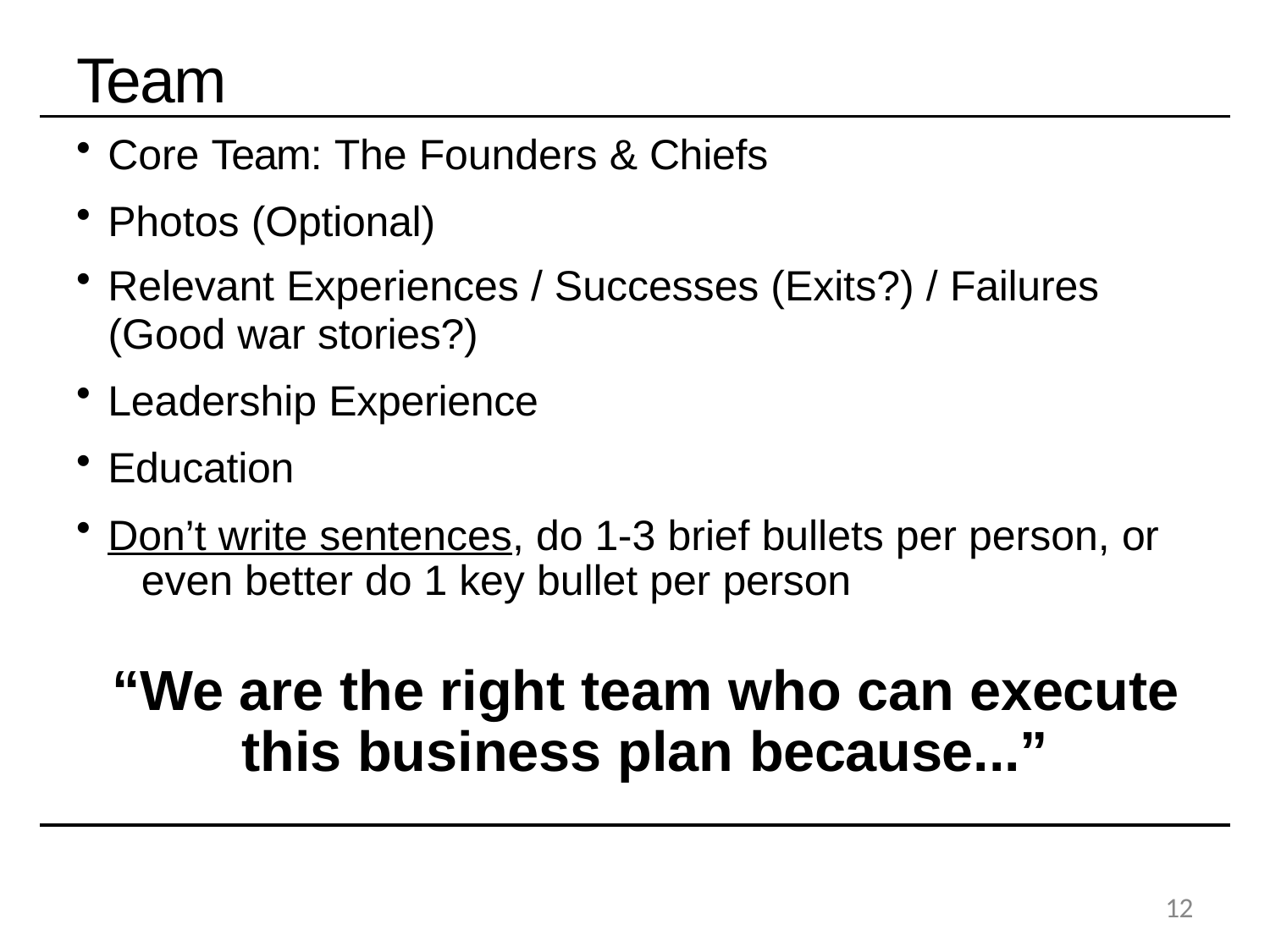

# Team
Core Team: The Founders & Chiefs
Photos (Optional)
Relevant Experiences / Successes (Exits?) / Failures
(Good war stories?)
Leadership Experience
Education
Don’t write sentences, do 1-3 brief bullets per person, or 	even better do 1 key bullet per person

“We are the right team who can execute this business plan because...”
12